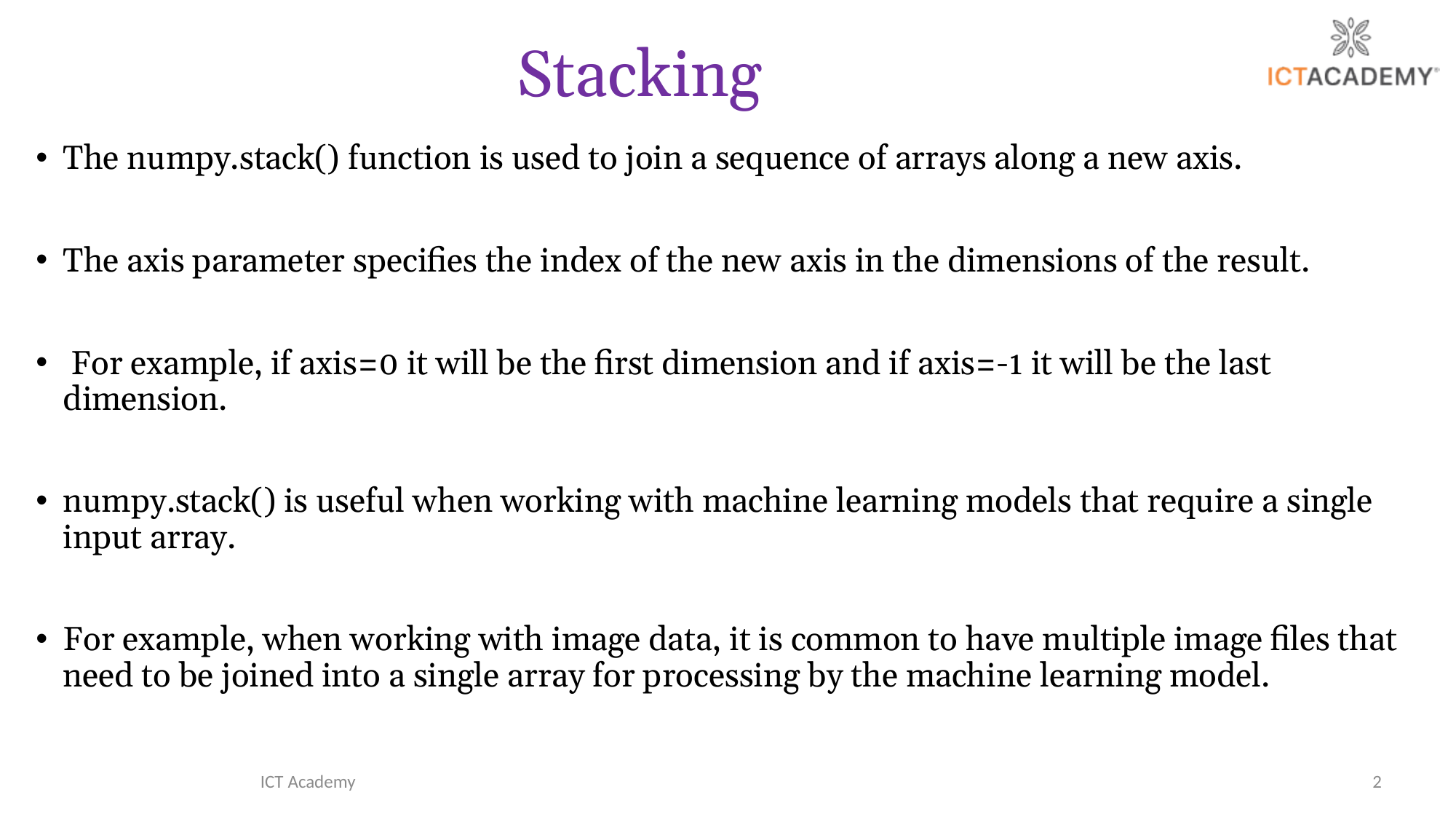

# Stacking
The numpy.stack() function is used to join a sequence of arrays along a new axis.

The axis parameter specifies the index of the new axis in the dimensions of the result.

 For example, if axis=0 it will be the first dimension and if axis=-1 it will be the last dimension.

numpy.stack() is useful when working with machine learning models that require a single input array.

For example, when working with image data, it is common to have multiple image files that need to be joined into a single array for processing by the machine learning model.
ICT Academy
2